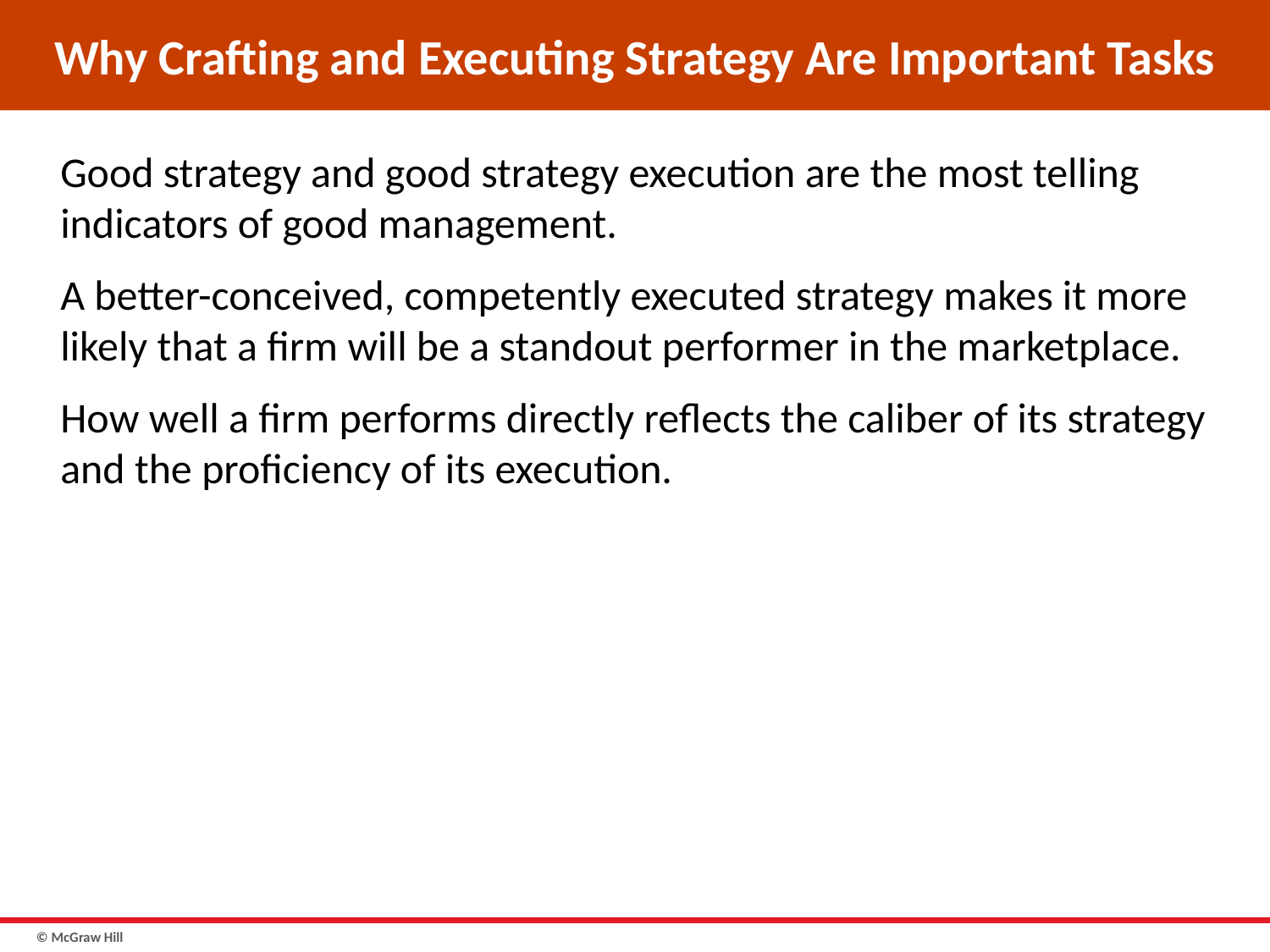

# Why Crafting and Executing Strategy Are Important Tasks
Good strategy and good strategy execution are the most telling indicators of good management.
A better-conceived, competently executed strategy makes it more likely that a firm will be a standout performer in the marketplace.
How well a firm performs directly reflects the caliber of its strategy and the proficiency of its execution.